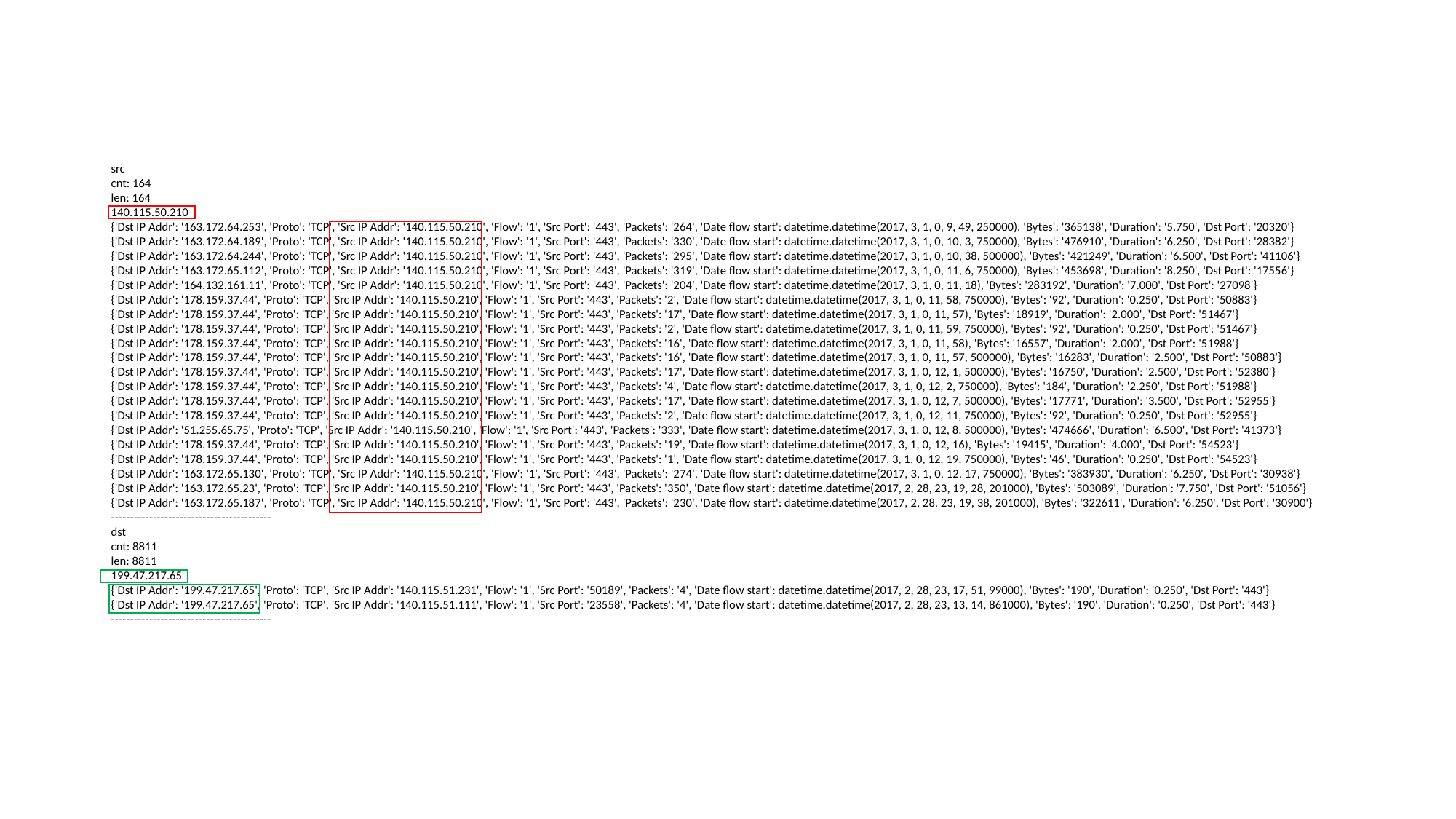

src
cnt: 164
len: 164
140.115.50.210
{'Dst IP Addr': '163.172.64.253', 'Proto': 'TCP', 'Src IP Addr': '140.115.50.210', 'Flow': '1', 'Src Port': '443', 'Packets': '264', 'Date flow start': datetime.datetime(2017, 3, 1, 0, 9, 49, 250000), 'Bytes': '365138', 'Duration': '5.750', 'Dst Port': '20320'}
{'Dst IP Addr': '163.172.64.189', 'Proto': 'TCP', 'Src IP Addr': '140.115.50.210', 'Flow': '1', 'Src Port': '443', 'Packets': '330', 'Date flow start': datetime.datetime(2017, 3, 1, 0, 10, 3, 750000), 'Bytes': '476910', 'Duration': '6.250', 'Dst Port': '28382'}
{'Dst IP Addr': '163.172.64.244', 'Proto': 'TCP', 'Src IP Addr': '140.115.50.210', 'Flow': '1', 'Src Port': '443', 'Packets': '295', 'Date flow start': datetime.datetime(2017, 3, 1, 0, 10, 38, 500000), 'Bytes': '421249', 'Duration': '6.500', 'Dst Port': '41106'}
{'Dst IP Addr': '163.172.65.112', 'Proto': 'TCP', 'Src IP Addr': '140.115.50.210', 'Flow': '1', 'Src Port': '443', 'Packets': '319', 'Date flow start': datetime.datetime(2017, 3, 1, 0, 11, 6, 750000), 'Bytes': '453698', 'Duration': '8.250', 'Dst Port': '17556'}
{'Dst IP Addr': '164.132.161.11', 'Proto': 'TCP', 'Src IP Addr': '140.115.50.210', 'Flow': '1', 'Src Port': '443', 'Packets': '204', 'Date flow start': datetime.datetime(2017, 3, 1, 0, 11, 18), 'Bytes': '283192', 'Duration': '7.000', 'Dst Port': '27098'}
{'Dst IP Addr': '178.159.37.44', 'Proto': 'TCP', 'Src IP Addr': '140.115.50.210', 'Flow': '1', 'Src Port': '443', 'Packets': '2', 'Date flow start': datetime.datetime(2017, 3, 1, 0, 11, 58, 750000), 'Bytes': '92', 'Duration': '0.250', 'Dst Port': '50883'}
{'Dst IP Addr': '178.159.37.44', 'Proto': 'TCP', 'Src IP Addr': '140.115.50.210', 'Flow': '1', 'Src Port': '443', 'Packets': '17', 'Date flow start': datetime.datetime(2017, 3, 1, 0, 11, 57), 'Bytes': '18919', 'Duration': '2.000', 'Dst Port': '51467'}
{'Dst IP Addr': '178.159.37.44', 'Proto': 'TCP', 'Src IP Addr': '140.115.50.210', 'Flow': '1', 'Src Port': '443', 'Packets': '2', 'Date flow start': datetime.datetime(2017, 3, 1, 0, 11, 59, 750000), 'Bytes': '92', 'Duration': '0.250', 'Dst Port': '51467'}
{'Dst IP Addr': '178.159.37.44', 'Proto': 'TCP', 'Src IP Addr': '140.115.50.210', 'Flow': '1', 'Src Port': '443', 'Packets': '16', 'Date flow start': datetime.datetime(2017, 3, 1, 0, 11, 58), 'Bytes': '16557', 'Duration': '2.000', 'Dst Port': '51988'}
{'Dst IP Addr': '178.159.37.44', 'Proto': 'TCP', 'Src IP Addr': '140.115.50.210', 'Flow': '1', 'Src Port': '443', 'Packets': '16', 'Date flow start': datetime.datetime(2017, 3, 1, 0, 11, 57, 500000), 'Bytes': '16283', 'Duration': '2.500', 'Dst Port': '50883'}
{'Dst IP Addr': '178.159.37.44', 'Proto': 'TCP', 'Src IP Addr': '140.115.50.210', 'Flow': '1', 'Src Port': '443', 'Packets': '17', 'Date flow start': datetime.datetime(2017, 3, 1, 0, 12, 1, 500000), 'Bytes': '16750', 'Duration': '2.500', 'Dst Port': '52380'}
{'Dst IP Addr': '178.159.37.44', 'Proto': 'TCP', 'Src IP Addr': '140.115.50.210', 'Flow': '1', 'Src Port': '443', 'Packets': '4', 'Date flow start': datetime.datetime(2017, 3, 1, 0, 12, 2, 750000), 'Bytes': '184', 'Duration': '2.250', 'Dst Port': '51988'}
{'Dst IP Addr': '178.159.37.44', 'Proto': 'TCP', 'Src IP Addr': '140.115.50.210', 'Flow': '1', 'Src Port': '443', 'Packets': '17', 'Date flow start': datetime.datetime(2017, 3, 1, 0, 12, 7, 500000), 'Bytes': '17771', 'Duration': '3.500', 'Dst Port': '52955'}
{'Dst IP Addr': '178.159.37.44', 'Proto': 'TCP', 'Src IP Addr': '140.115.50.210', 'Flow': '1', 'Src Port': '443', 'Packets': '2', 'Date flow start': datetime.datetime(2017, 3, 1, 0, 12, 11, 750000), 'Bytes': '92', 'Duration': '0.250', 'Dst Port': '52955'}
{'Dst IP Addr': '51.255.65.75', 'Proto': 'TCP', 'Src IP Addr': '140.115.50.210', 'Flow': '1', 'Src Port': '443', 'Packets': '333', 'Date flow start': datetime.datetime(2017, 3, 1, 0, 12, 8, 500000), 'Bytes': '474666', 'Duration': '6.500', 'Dst Port': '41373'}
{'Dst IP Addr': '178.159.37.44', 'Proto': 'TCP', 'Src IP Addr': '140.115.50.210', 'Flow': '1', 'Src Port': '443', 'Packets': '19', 'Date flow start': datetime.datetime(2017, 3, 1, 0, 12, 16), 'Bytes': '19415', 'Duration': '4.000', 'Dst Port': '54523'}
{'Dst IP Addr': '178.159.37.44', 'Proto': 'TCP', 'Src IP Addr': '140.115.50.210', 'Flow': '1', 'Src Port': '443', 'Packets': '1', 'Date flow start': datetime.datetime(2017, 3, 1, 0, 12, 19, 750000), 'Bytes': '46', 'Duration': '0.250', 'Dst Port': '54523'}
{'Dst IP Addr': '163.172.65.130', 'Proto': 'TCP', 'Src IP Addr': '140.115.50.210', 'Flow': '1', 'Src Port': '443', 'Packets': '274', 'Date flow start': datetime.datetime(2017, 3, 1, 0, 12, 17, 750000), 'Bytes': '383930', 'Duration': '6.250', 'Dst Port': '30938'}
{'Dst IP Addr': '163.172.65.23', 'Proto': 'TCP', 'Src IP Addr': '140.115.50.210', 'Flow': '1', 'Src Port': '443', 'Packets': '350', 'Date flow start': datetime.datetime(2017, 2, 28, 23, 19, 28, 201000), 'Bytes': '503089', 'Duration': '7.750', 'Dst Port': '51056'}
{'Dst IP Addr': '163.172.65.187', 'Proto': 'TCP', 'Src IP Addr': '140.115.50.210', 'Flow': '1', 'Src Port': '443', 'Packets': '230', 'Date flow start': datetime.datetime(2017, 2, 28, 23, 19, 38, 201000), 'Bytes': '322611', 'Duration': '6.250', 'Dst Port': '30900'}
------------------------------------------
dst
cnt: 8811
len: 8811
199.47.217.65
{'Dst IP Addr': '199.47.217.65', 'Proto': 'TCP', 'Src IP Addr': '140.115.51.231', 'Flow': '1', 'Src Port': '50189', 'Packets': '4', 'Date flow start': datetime.datetime(2017, 2, 28, 23, 17, 51, 99000), 'Bytes': '190', 'Duration': '0.250', 'Dst Port': '443'}
{'Dst IP Addr': '199.47.217.65', 'Proto': 'TCP', 'Src IP Addr': '140.115.51.111', 'Flow': '1', 'Src Port': '23558', 'Packets': '4', 'Date flow start': datetime.datetime(2017, 2, 28, 23, 13, 14, 861000), 'Bytes': '190', 'Duration': '0.250', 'Dst Port': '443'}
------------------------------------------